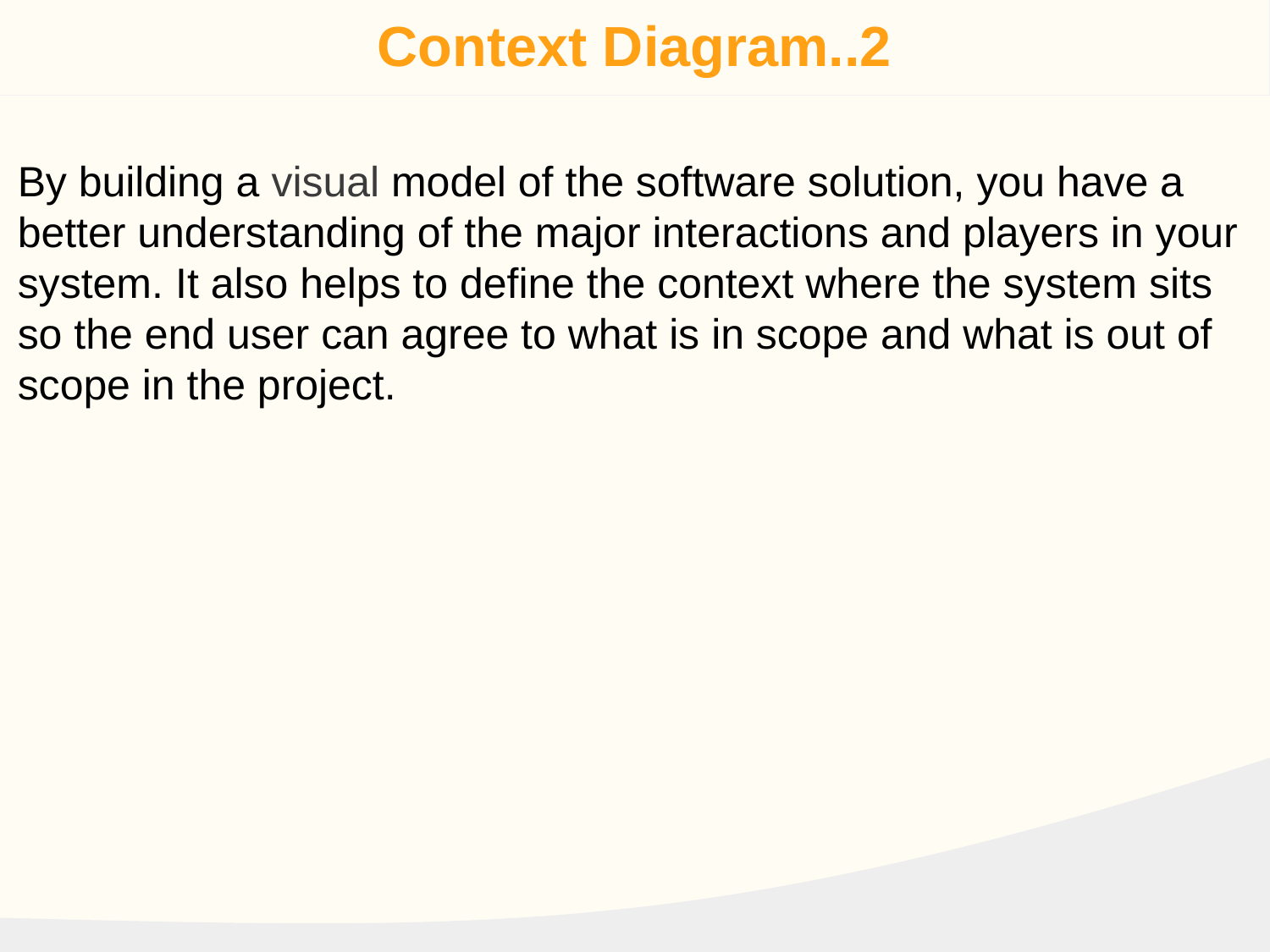

# Context Diagram..2
By building a visual model of the software solution, you have a better understanding of the major interactions and players in your system. It also helps to define the context where the system sits so the end user can agree to what is in scope and what is out of scope in the project.